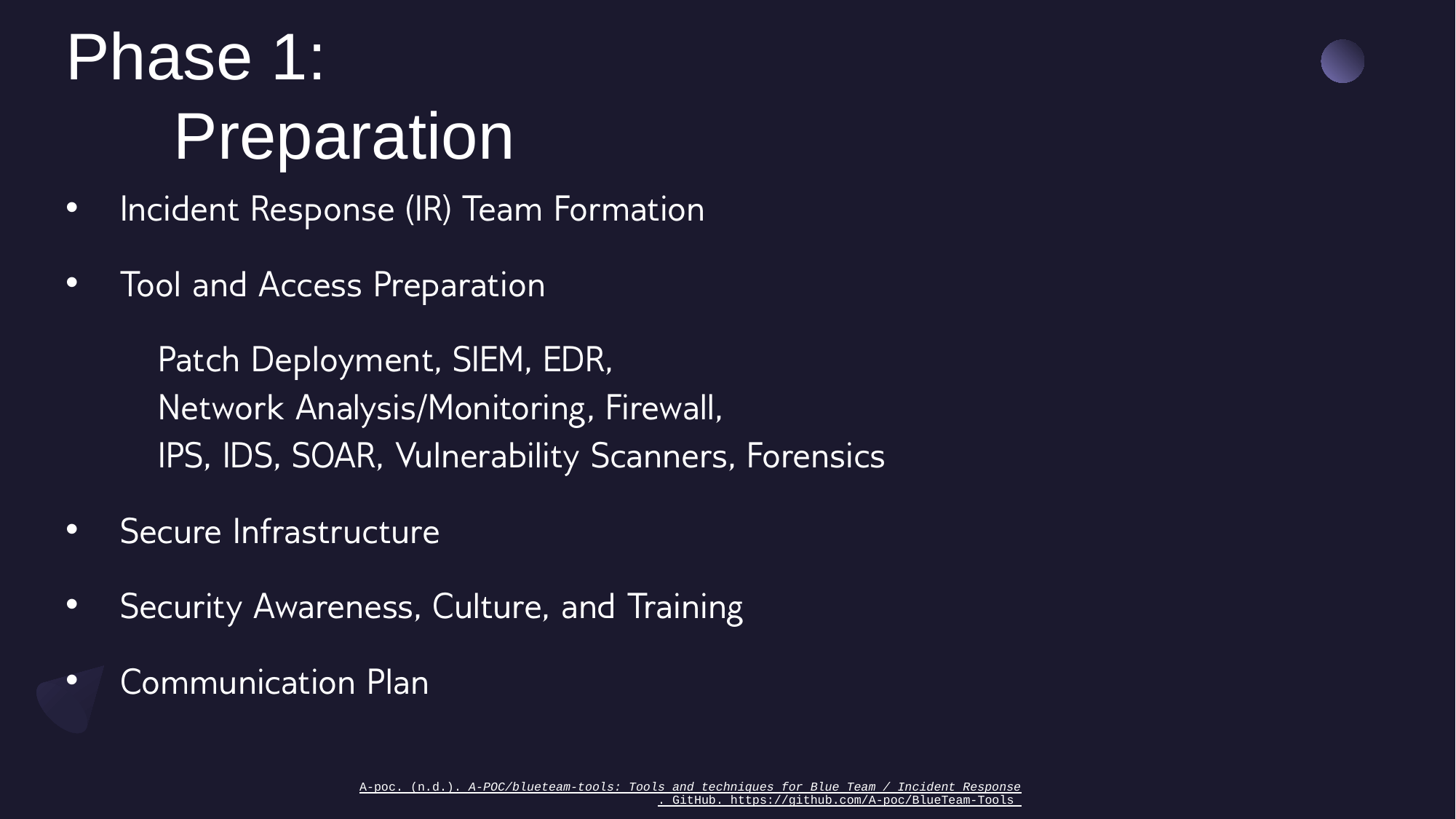

# Phase 1: Preparation
Incident Response (IR) Team Formation
Tool and Access Preparation
Patch Deployment, SIEM, EDR,
Network Analysis/Monitoring, Firewall,
IPS, IDS, SOAR, Vulnerability Scanners, Forensics
Secure Infrastructure
Security Awareness, Culture, and Training
Communication Plan

A-poc. (n.d.). A-POC/blueteam-tools: Tools and techniques for Blue Team / Incident Response. GitHub. https://github.com/A-poc/BlueTeam-Tools